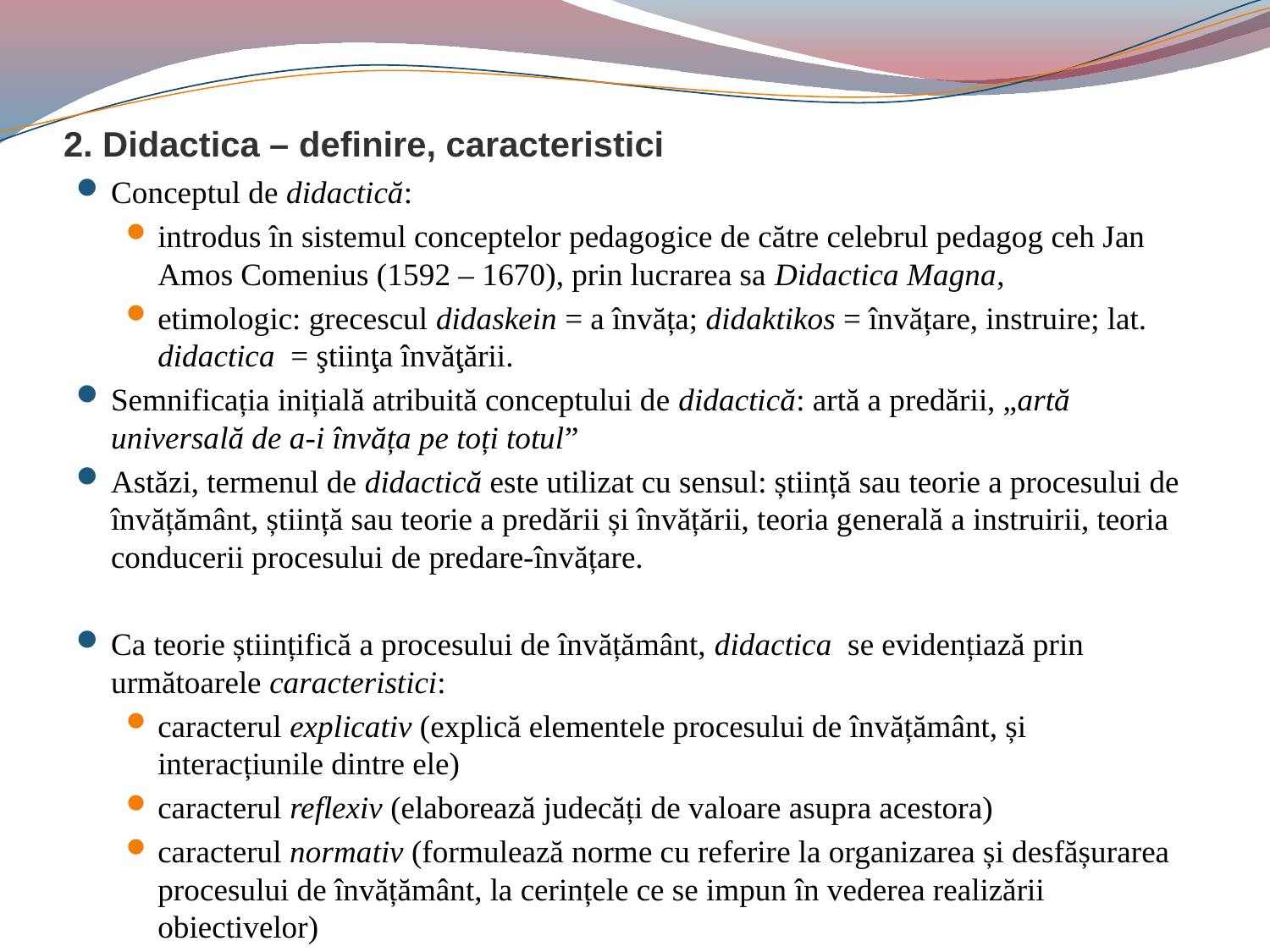

# 2. Didactica – definire, caracteristici
Conceptul de didactică:
introdus în sistemul conceptelor pedagogice de către celebrul pedagog ceh Jan Amos Comenius (1592 – 1670), prin lucrarea sa Didactica Magna,
etimologic: grecescul didaskein = a învăța; didaktikos = învățare, instruire; lat. didactica  = ştiinţa învăţării.
Semnificația inițială atribuită conceptului de didactică: artă a predării, „artă universală de a-i învăța pe toți totul”
Astăzi, termenul de didactică este utilizat cu sensul: știință sau teorie a procesului de învățământ, știință sau teorie a predării și învățării, teoria generală a instruirii, teoria conducerii procesului de predare-învățare.

Ca teorie științifică a procesului de învățământ, didactica  se evidențiază prin următoarele caracteristici:
caracterul explicativ (explică elementele procesului de învățământ, și interacțiunile dintre ele)
caracterul reflexiv (elaborează judecăți de valoare asupra acestora)
caracterul normativ (formulează norme cu referire la organizarea și desfășurarea procesului de învățământ, la cerințele ce se impun în vederea realizării obiectivelor)